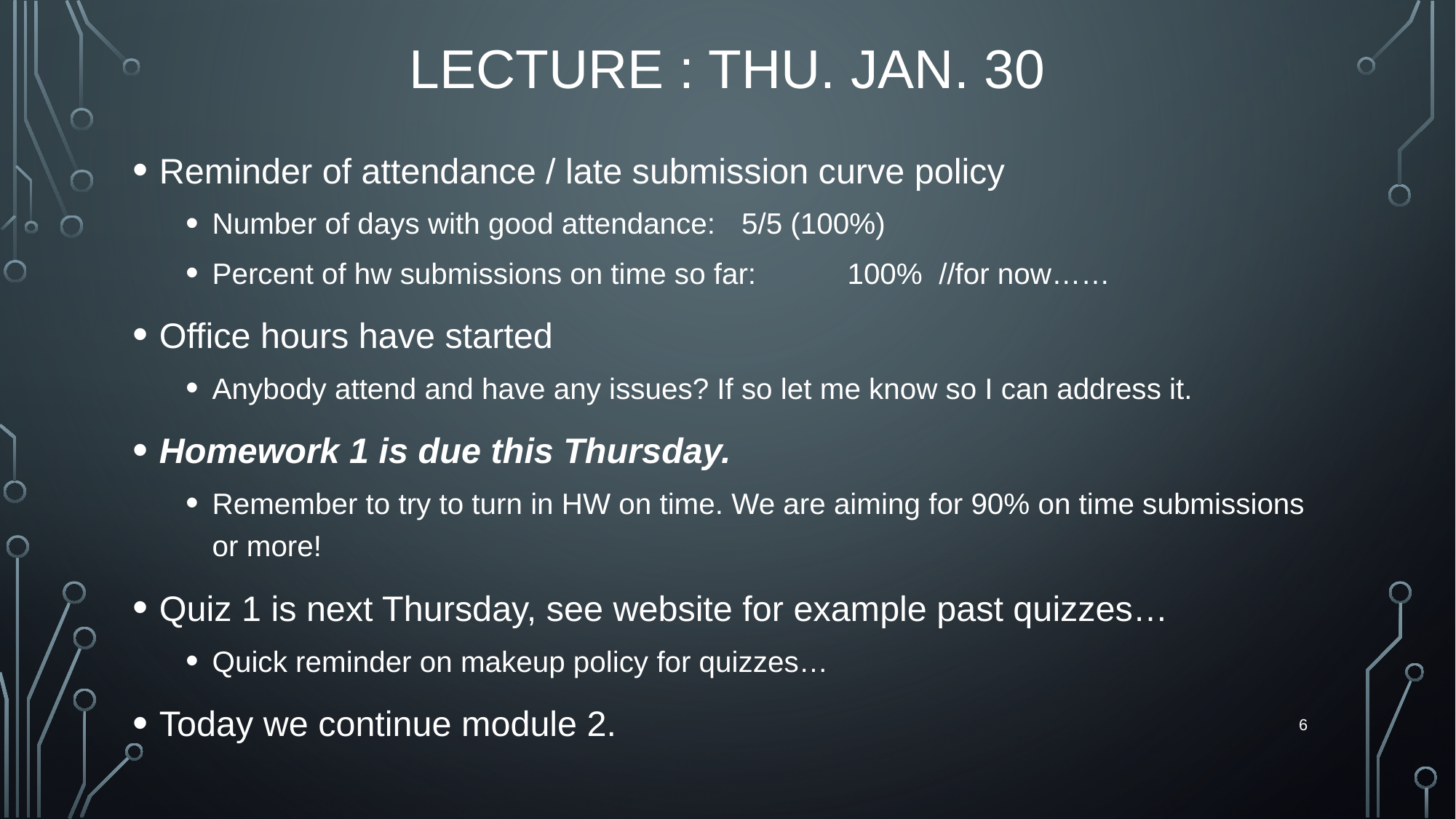

# Lecture : Thu. Jan. 30
Reminder of attendance / late submission curve policy
Number of days with good attendance: 		5/5 (100%)
Percent of hw submissions on time so far:		100%  //for now……
Office hours have started
Anybody attend and have any issues? If so let me know so I can address it.
Homework 1 is due this Thursday.
Remember to try to turn in HW on time. We are aiming for 90% on time submissions or more!
Quiz 1 is next Thursday, see website for example past quizzes…
Quick reminder on makeup policy for quizzes…
Today we continue module 2.

6